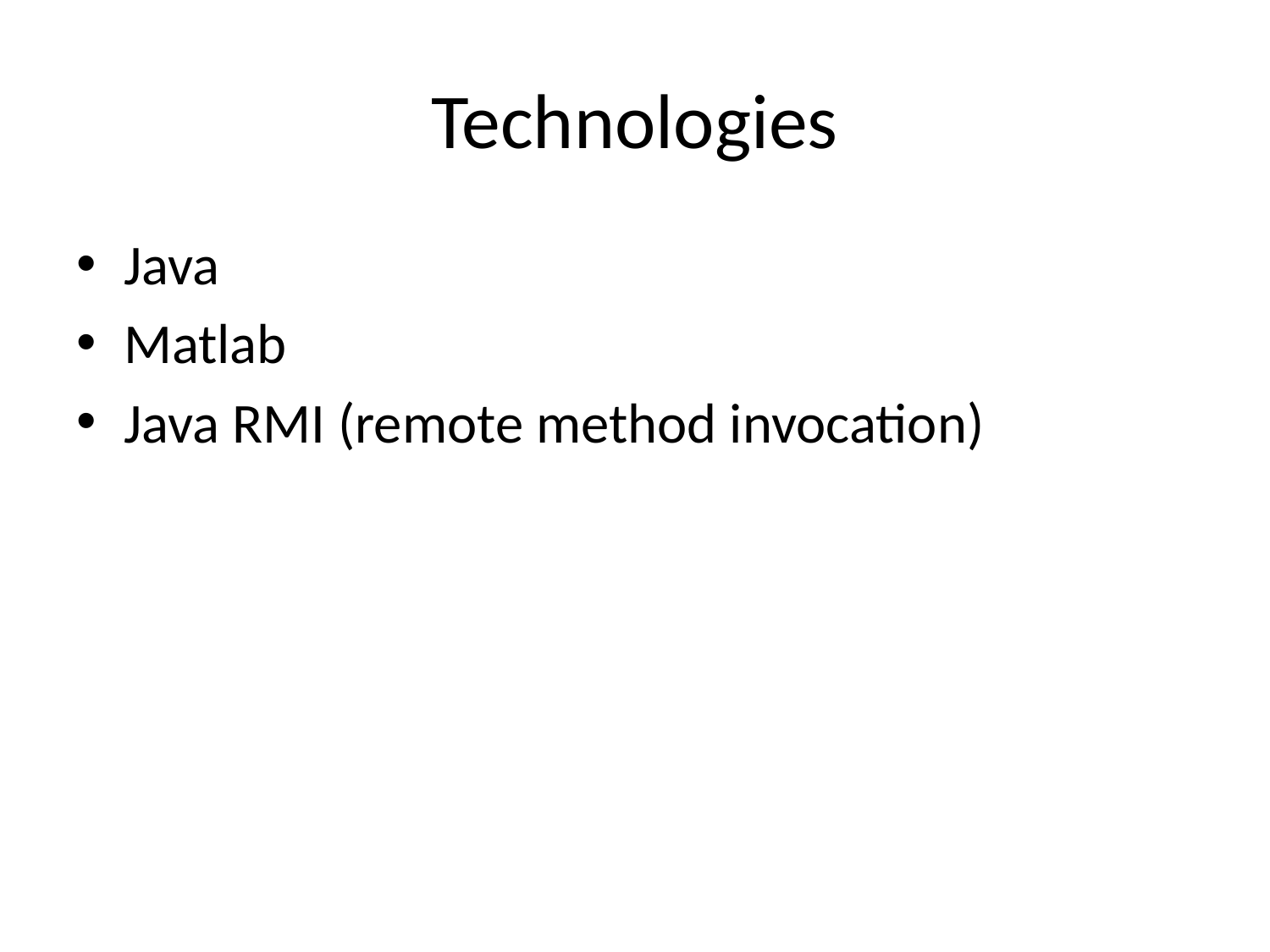

# Technologies
Java
Matlab
Java RMI (remote method invocation)